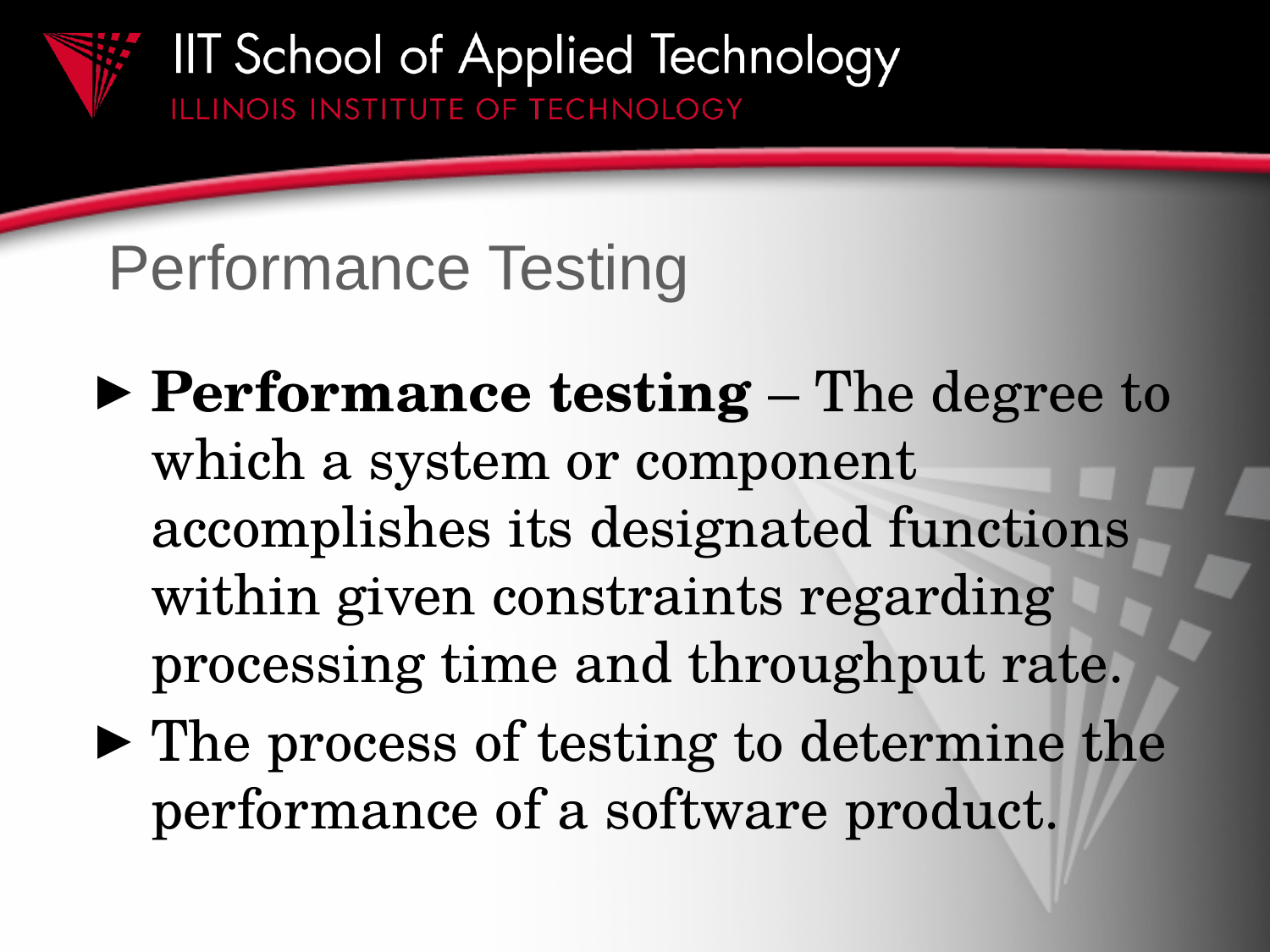

# Performance Testing
Performance testing – The degree to which a system or component accomplishes its designated functions within given constraints regarding processing time and throughput rate.
The process of testing to determine the performance of a software product.